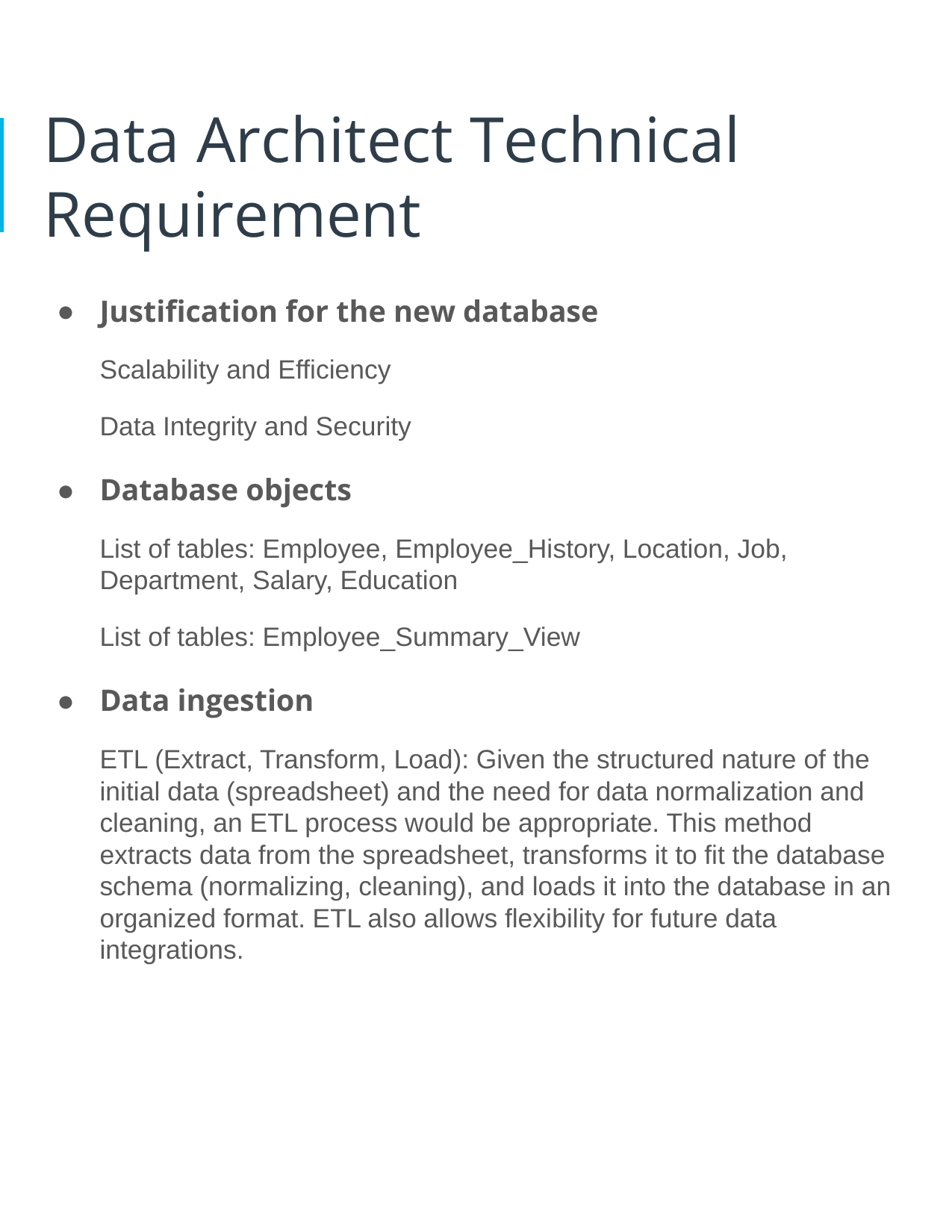

# Data Architect Technical Requirement
Justification for the new database
Scalability and Efficiency
Data Integrity and Security
Database objects
List of tables: Employee, Employee_History, Location, Job, Department, Salary, Education
List of tables: Employee_Summary_View
Data ingestion
ETL (Extract, Transform, Load): Given the structured nature of the initial data (spreadsheet) and the need for data normalization and cleaning, an ETL process would be appropriate. This method extracts data from the spreadsheet, transforms it to fit the database schema (normalizing, cleaning), and loads it into the database in an organized format. ETL also allows flexibility for future data integrations.